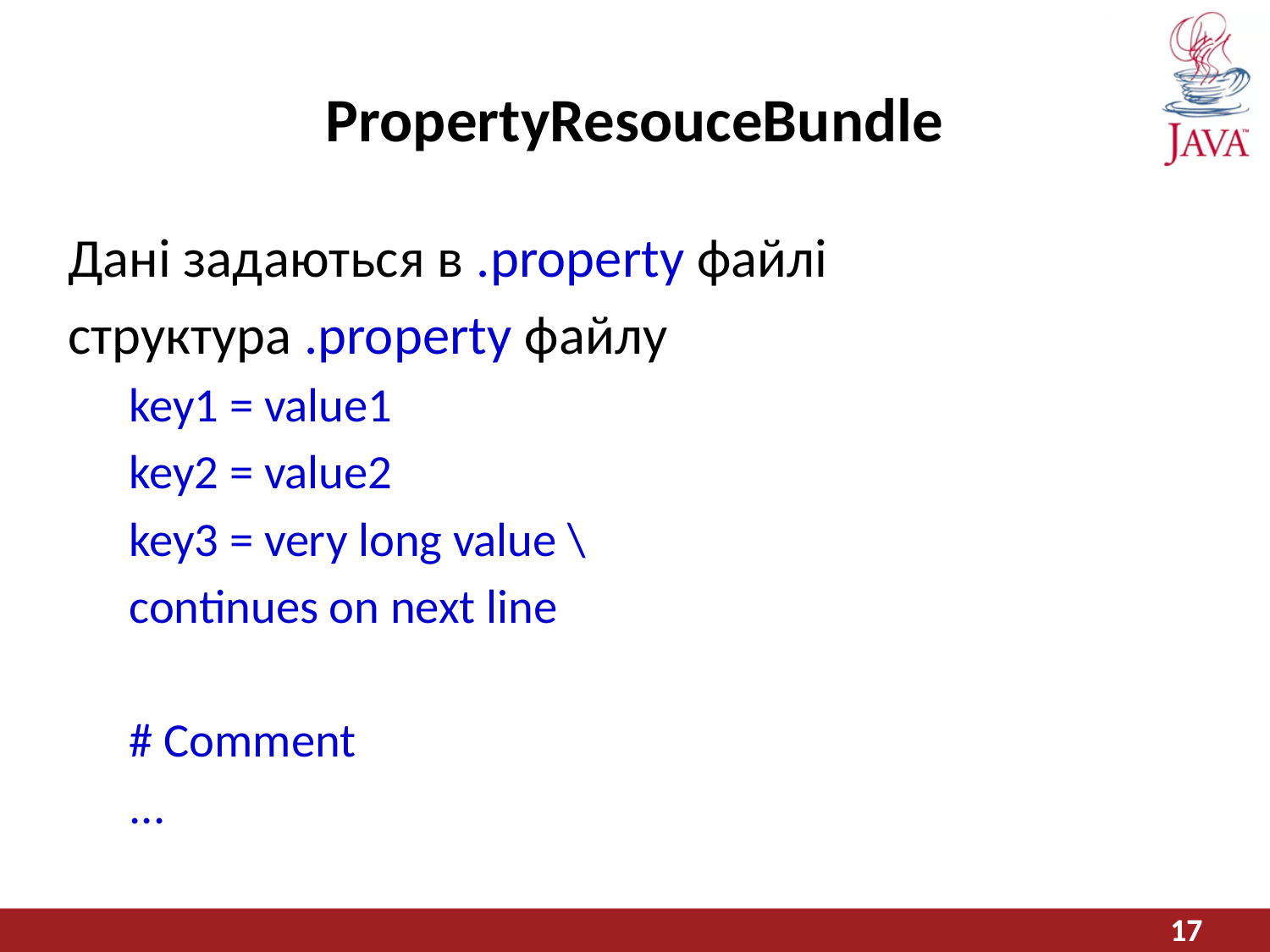

# PropertyResouceBundle
Дані задаються в .property файлі
структура .property файлу
key1 = value1
key2 = value2
key3 = very long value \
continues on next line

# Comment
...